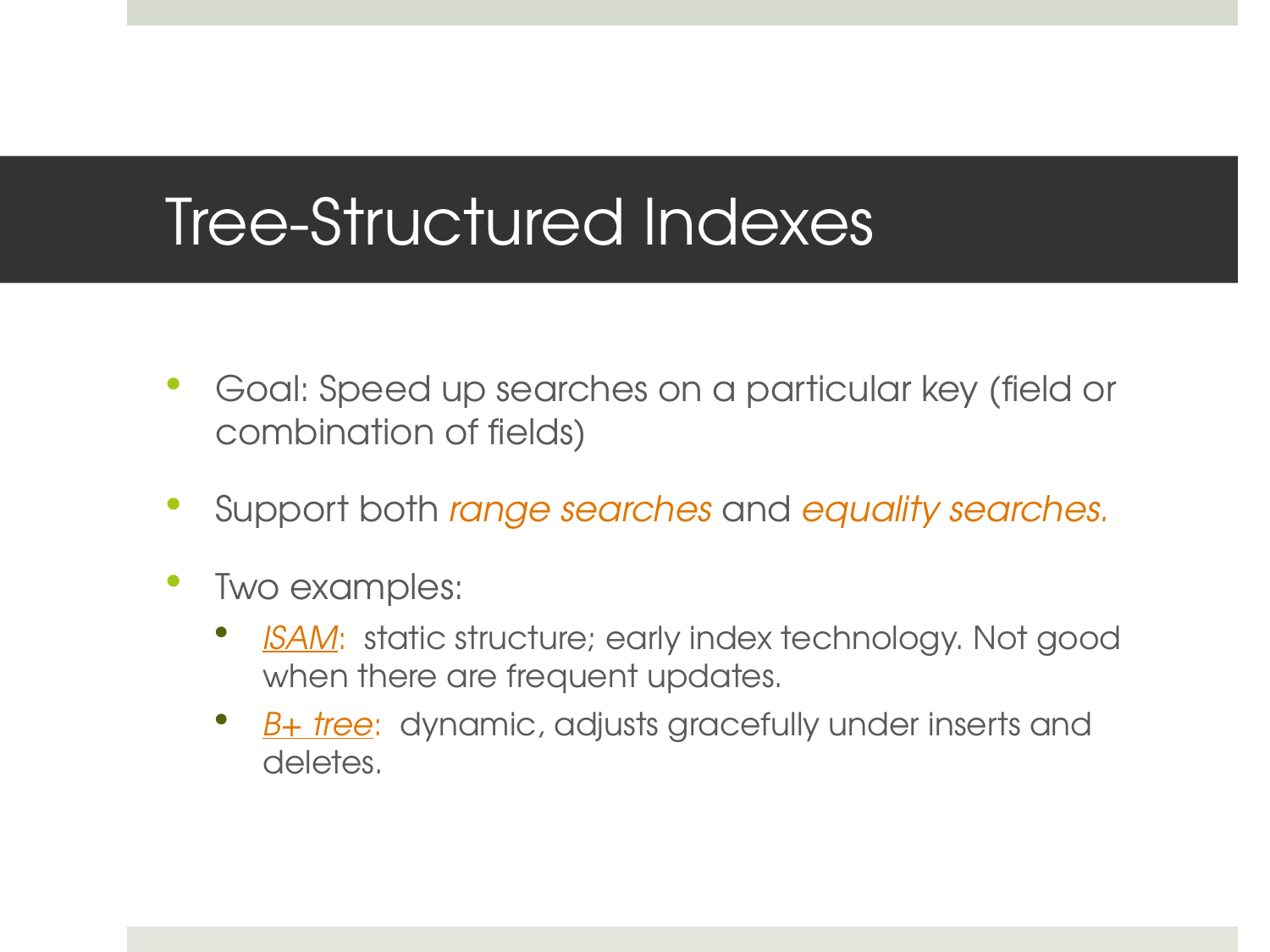

# Tree-Structured Indexes
Goal: Speed up searches on a particular key (field or combination of fields)
Support both range searches and equality searches.
Two examples:
ISAM:  static structure; early index technology. Not good when there are frequent updates.
B+ tree:  dynamic, adjusts gracefully under inserts and deletes.